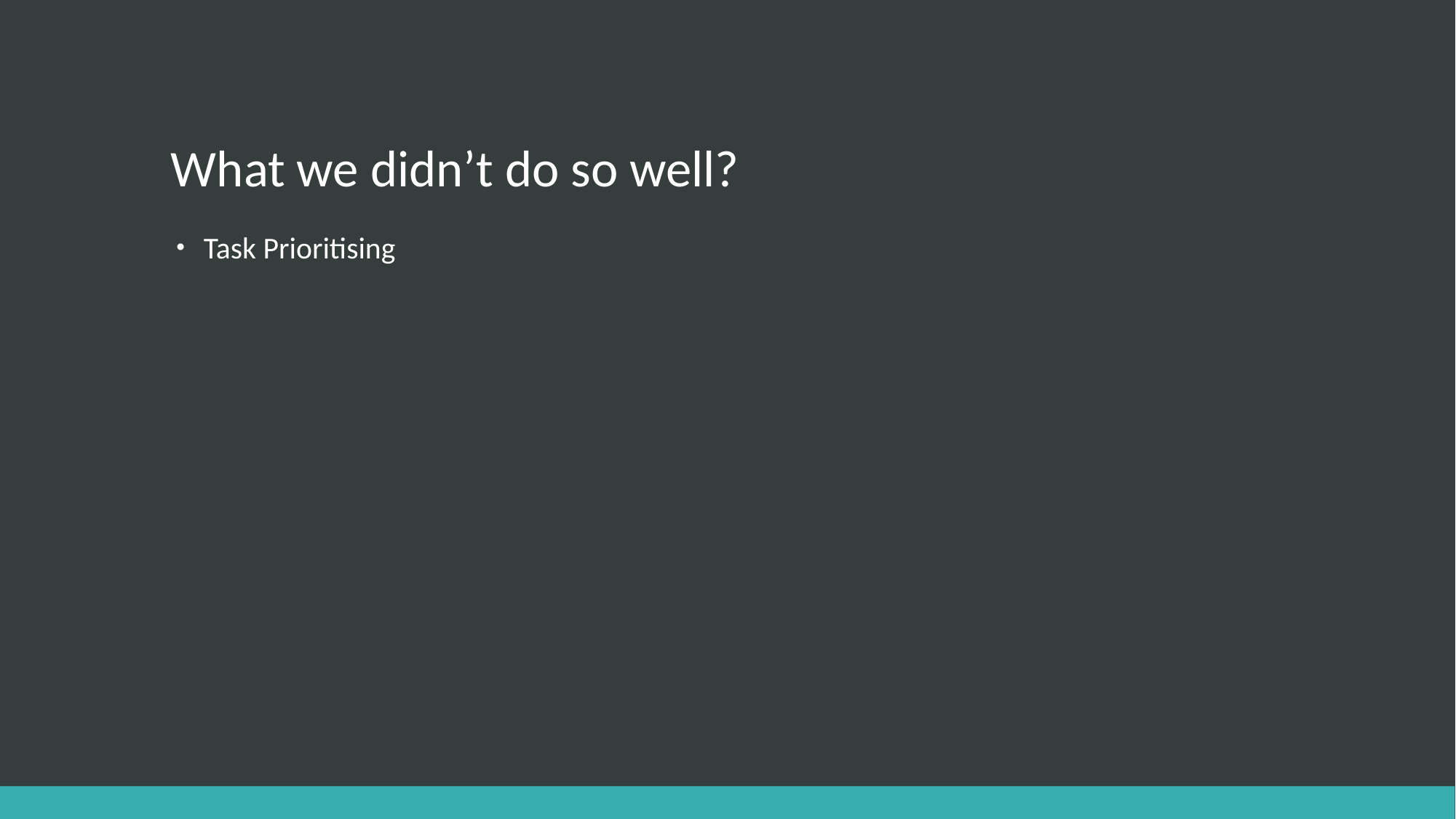

# What we didn’t do so well?
Task Prioritising